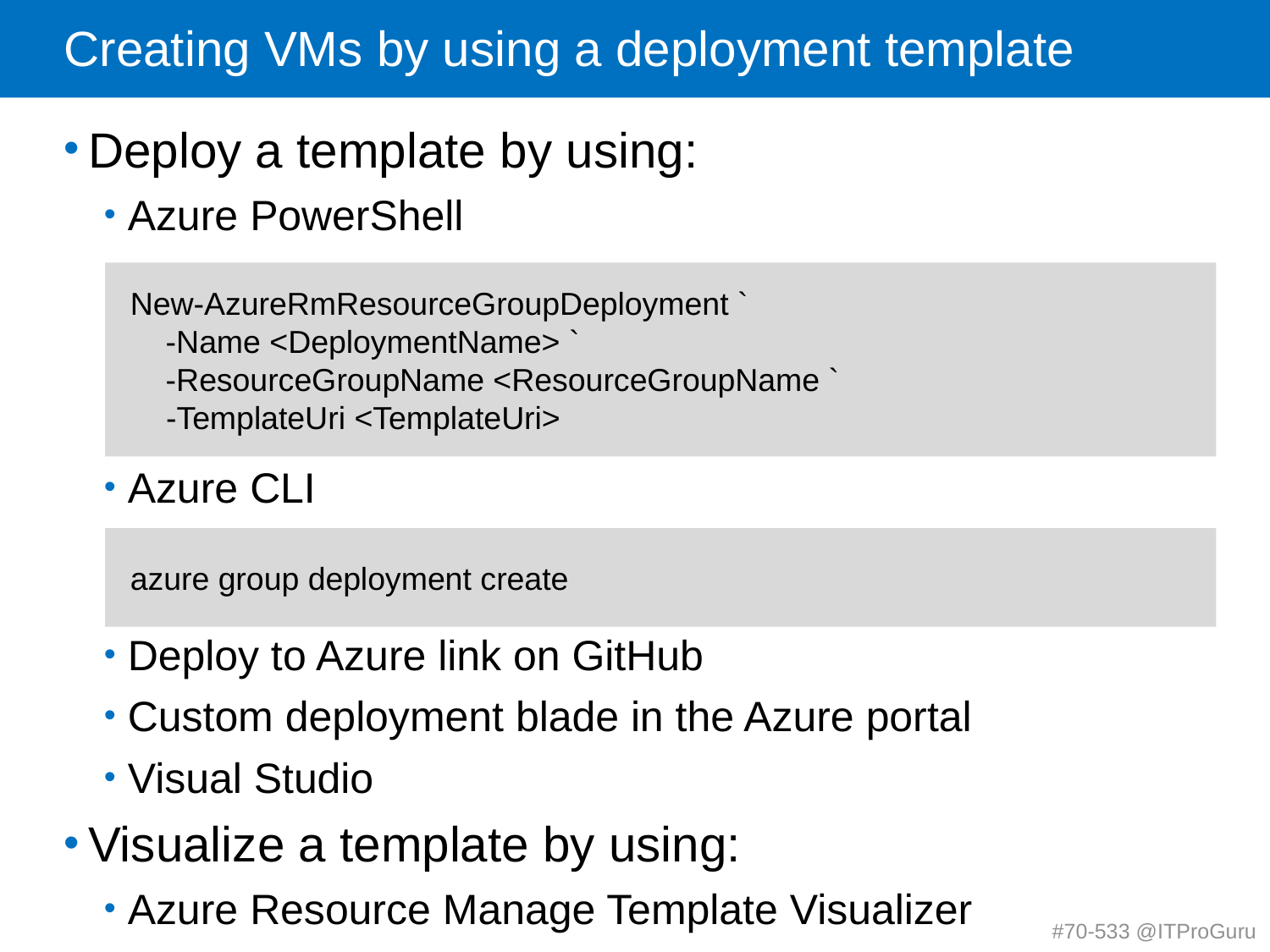

# Creating VMs by using a deployment template
Deploy a template by using:
Azure PowerShell

Azure CLI

Deploy to Azure link on GitHub
Custom deployment blade in the Azure portal
Visual Studio
Visualize a template by using:
Azure Resource Manage Template Visualizer

New-AzureRmResourceGroupDeployment `
    -Name <DeploymentName> `
    -ResourceGroupName <ResourceGroupName `
    -TemplateUri <TemplateUri>
azure group deployment create